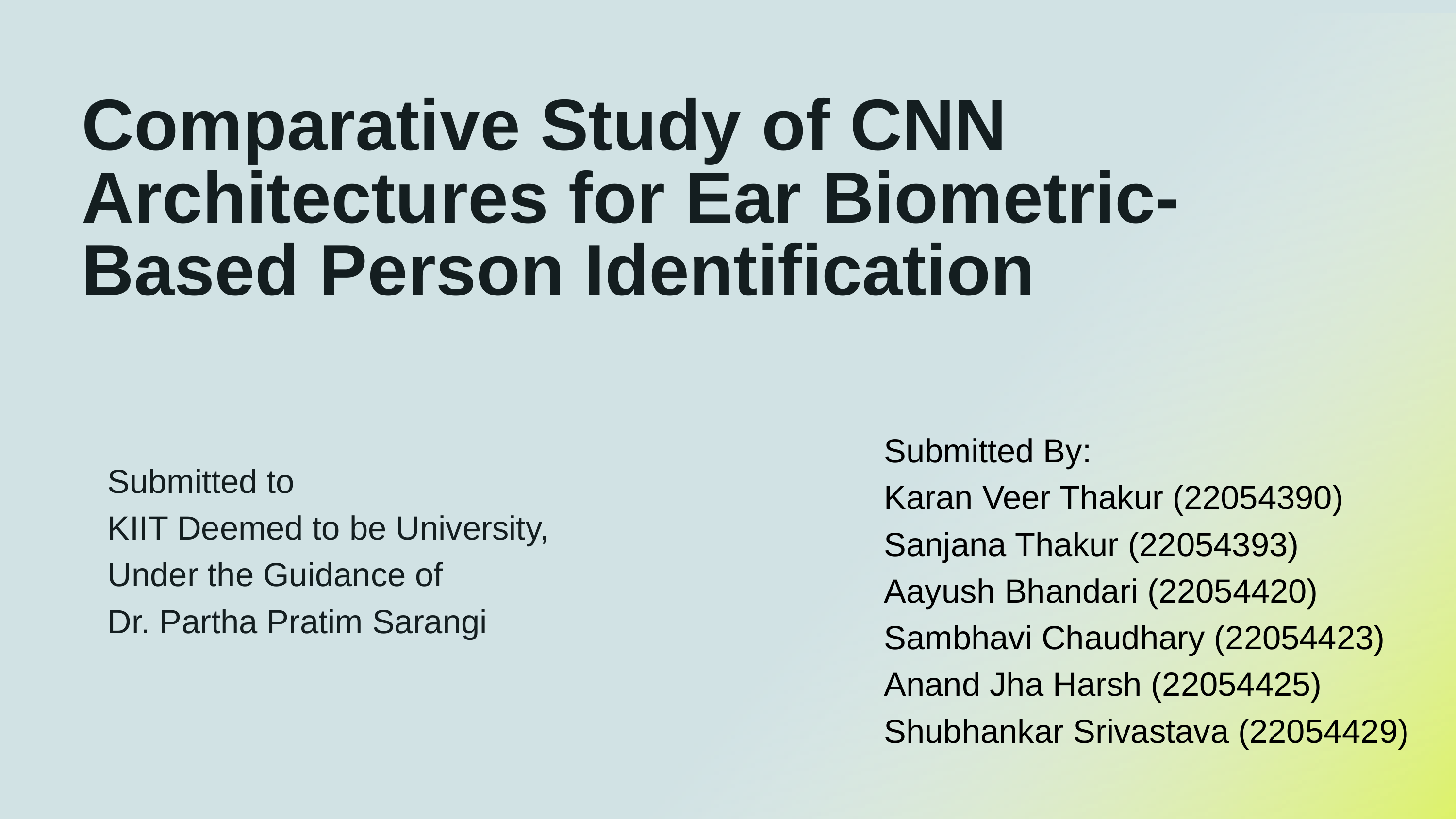

Comparative Study of CNN Architectures for Ear Biometric-Based Person Identification
Submitted By:
Karan Veer Thakur (22054390)
Sanjana Thakur (22054393)
Aayush Bhandari (22054420)
Sambhavi Chaudhary (22054423)
Anand Jha Harsh (22054425)
Shubhankar Srivastava (22054429)

Submitted to
KIIT Deemed to be University,
Under the Guidance of
Dr. Partha Pratim Sarangi